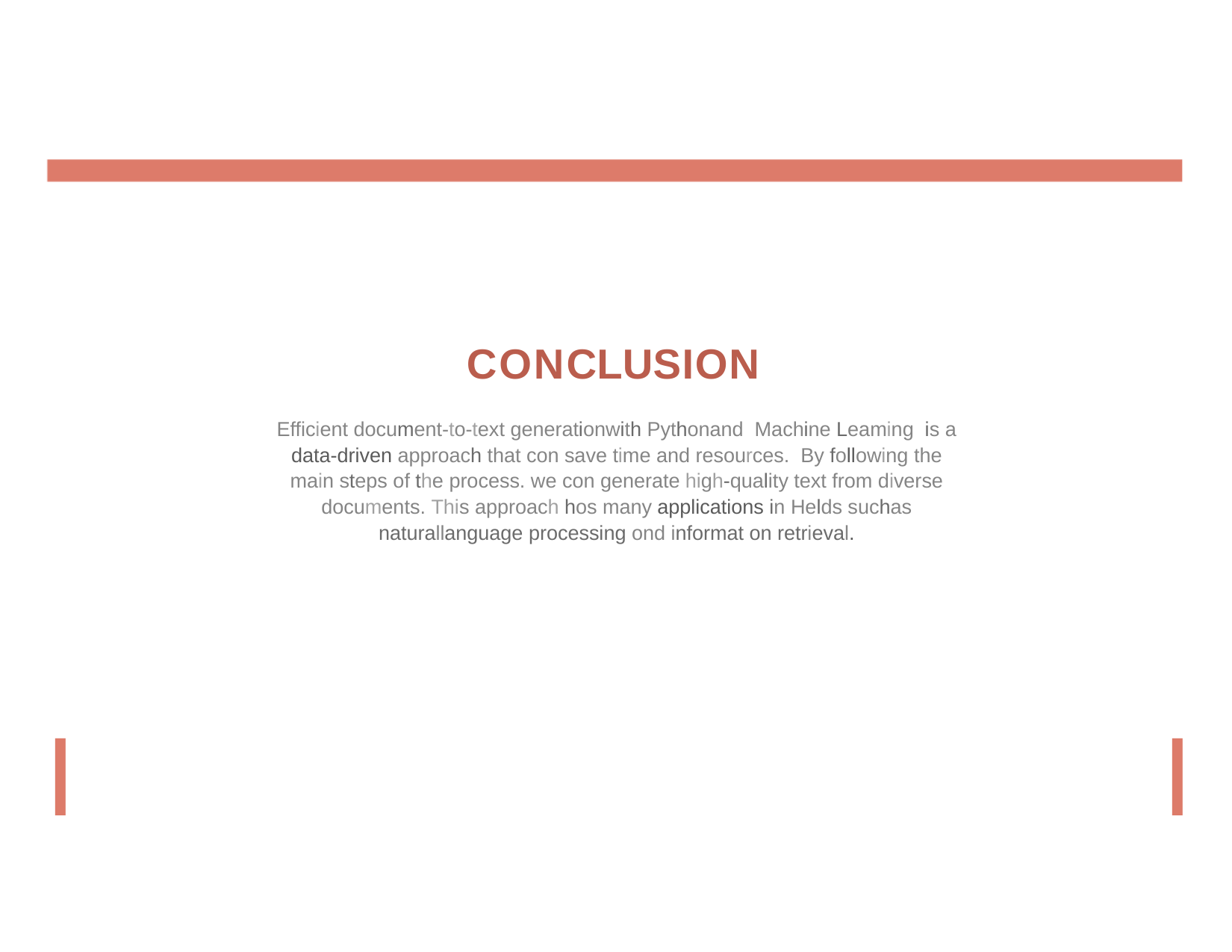

CONCLUSION
Efficient document-to-text generationwith Pythonand  Machine Leaming  is a data-driven approach that con save time and resources.  By following the main steps of the process. we con generate high-quality text from diverse documents. This approach hos many applications in Helds suchas naturallanguage processing ond informat on retrieval.
I
I